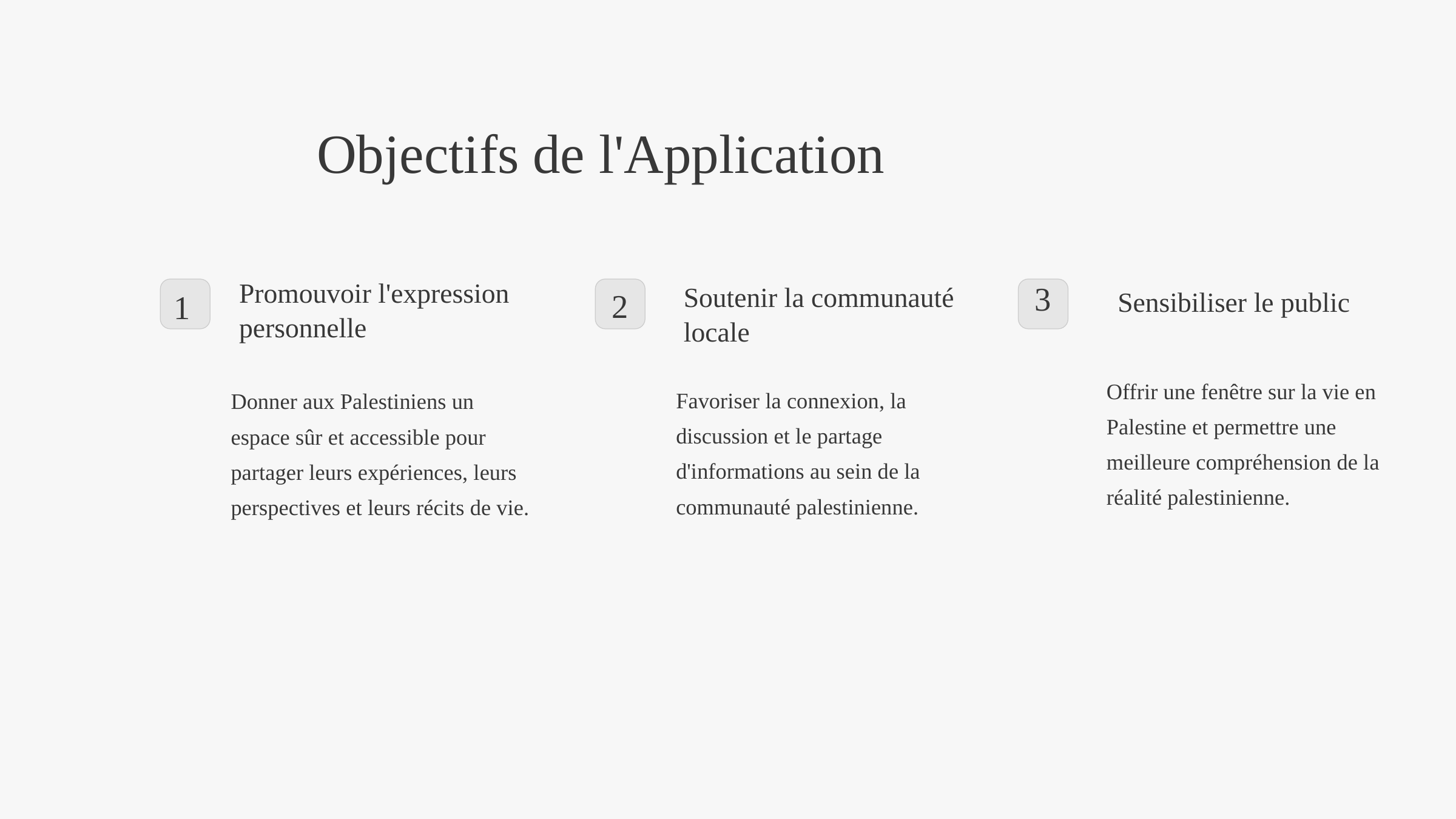

Objectifs de l'Application
Promouvoir l'expression personnelle
3
Soutenir la communauté locale
Sensibiliser le public

2
1
Offrir une fenêtre sur la vie en Palestine et permettre une meilleure compréhension de la réalité palestinienne.
Favoriser la connexion, la discussion et le partage d'informations au sein de la communauté palestinienne.
Donner aux Palestiniens un espace sûr et accessible pour partager leurs expériences, leurs perspectives et leurs récits de vie.